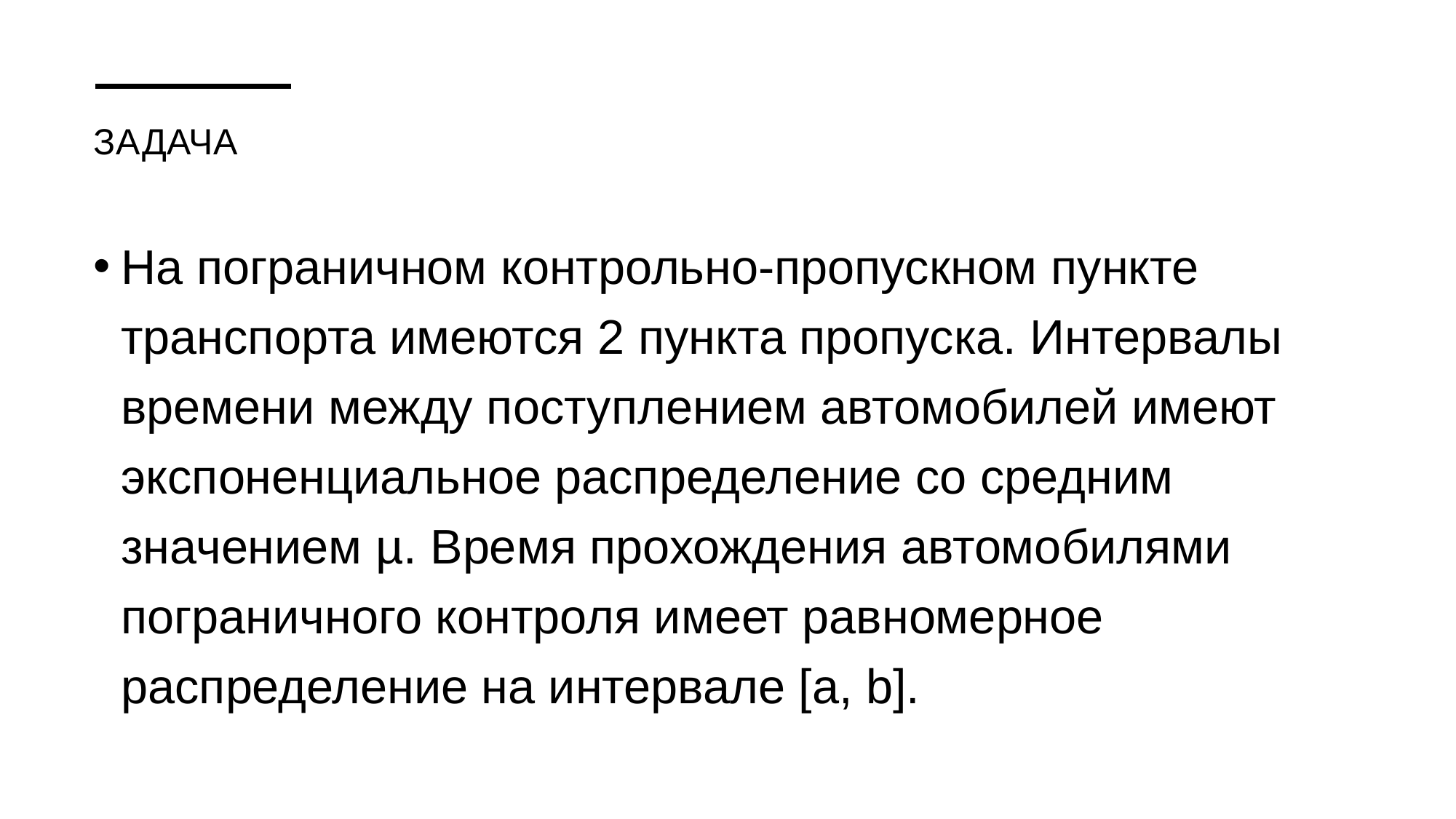

# Задача
На пограничном контрольно-пропускном пункте транспорта имеются 2 пункта пропуска. Интервалы времени между поступлением автомобилей имеют экспоненциальное распределение со средним значением µ. Время прохождения автомобилями пограничного контроля имеет равномерное распределение на интервале [a, b].